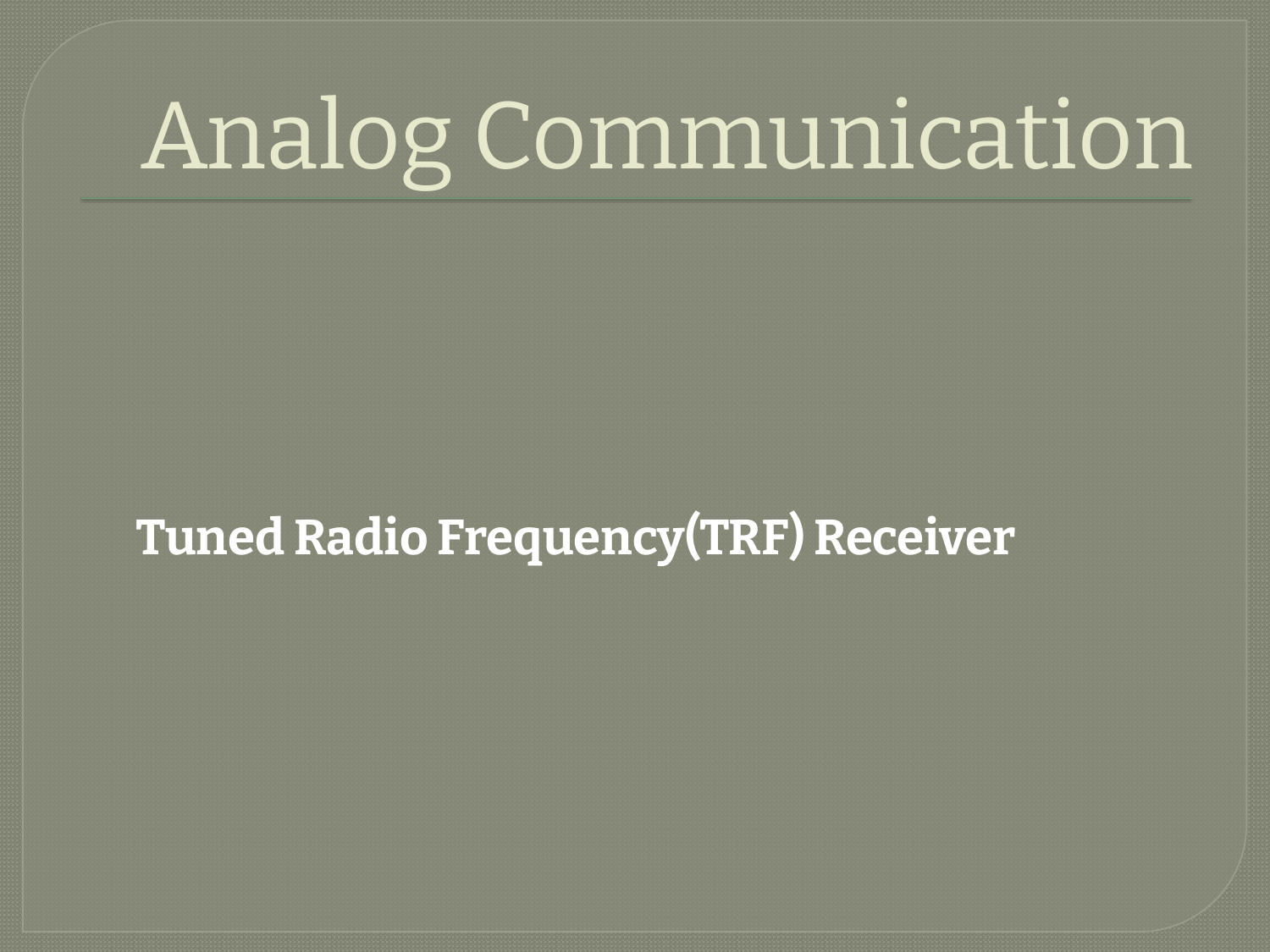

# Analog Communication

     Tuned Radio Frequency(TRF) Receiver